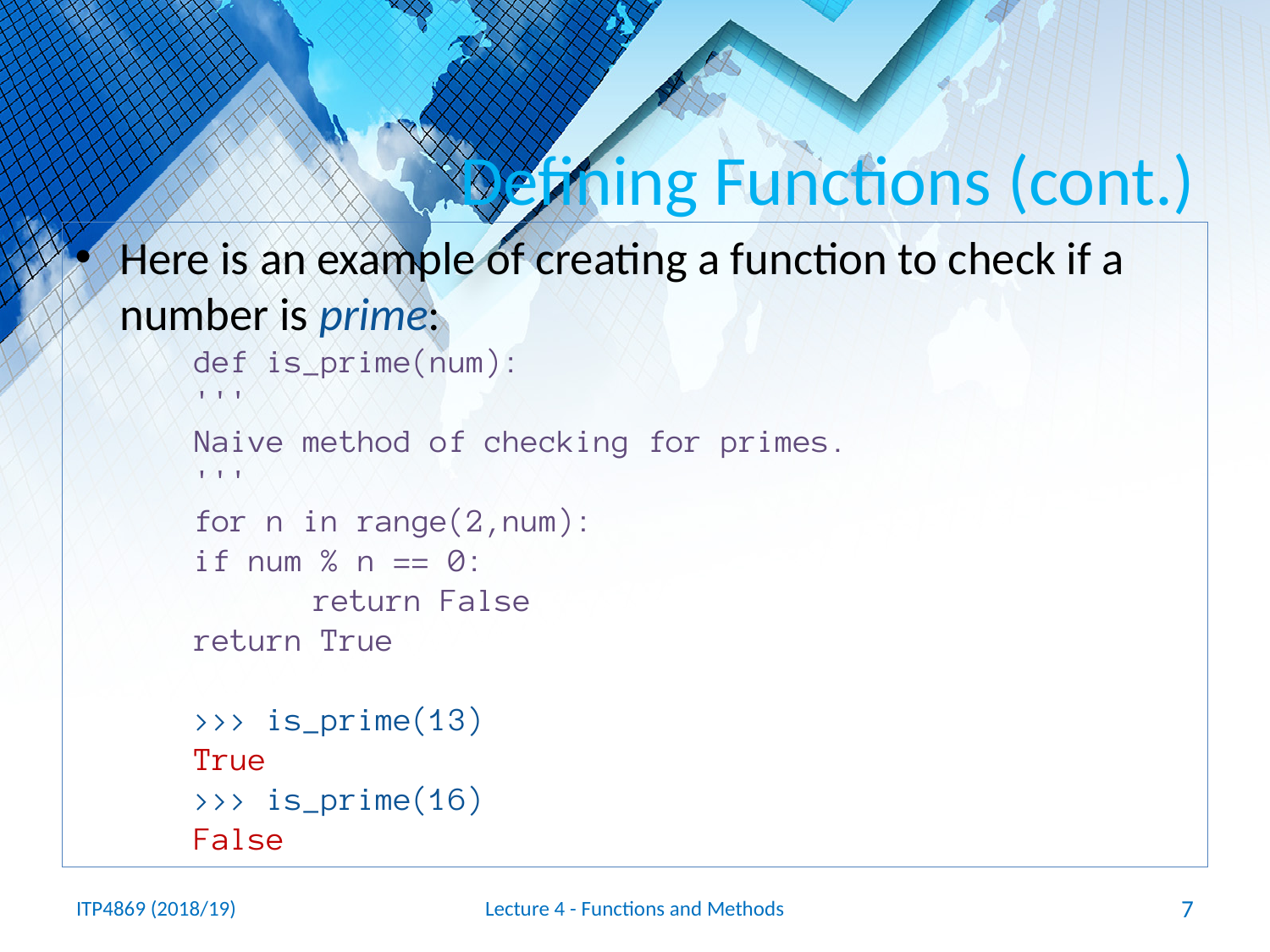

# Defining Functions (cont.)
Here is an example of creating a function to check if a number is prime:
def is_prime(num):
	'''
	Naive method of checking for primes.
	'''
	for n in range(2,num):
		if num % n == 0:
 			return False
	return True

>>> is_prime(13)
True
>>> is_prime(16)
False
ITP4869 (2018/19)
Lecture 4 - Functions and Methods
7